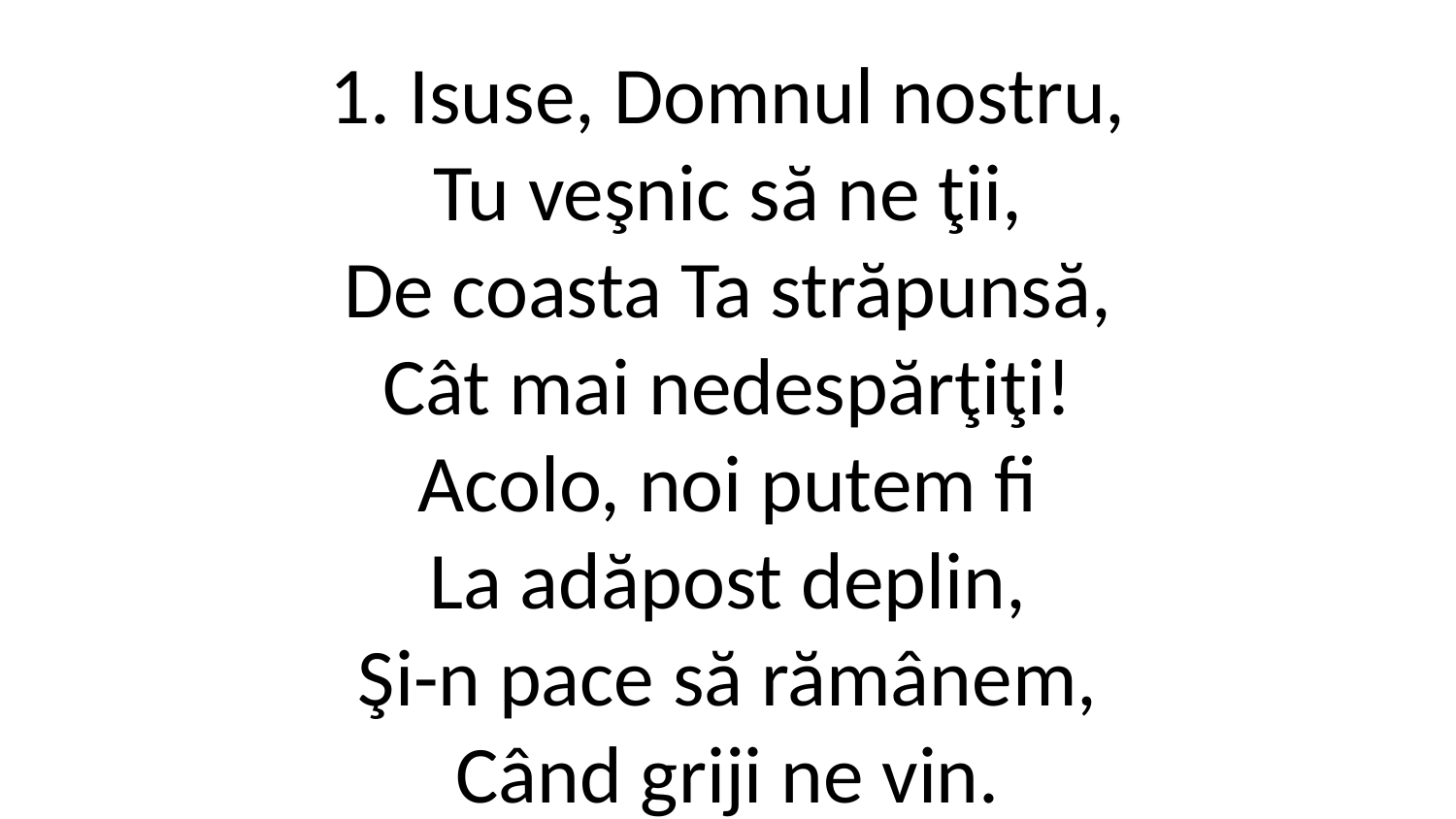

1. Isuse, Domnul nostru,
Tu veşnic să ne ţii,
De coasta Ta străpunsă,
Cât mai nedespărţiţi!
Acolo, noi putem fi
La adăpost deplin,
Şi-n pace să rămânem,
Când griji ne vin.